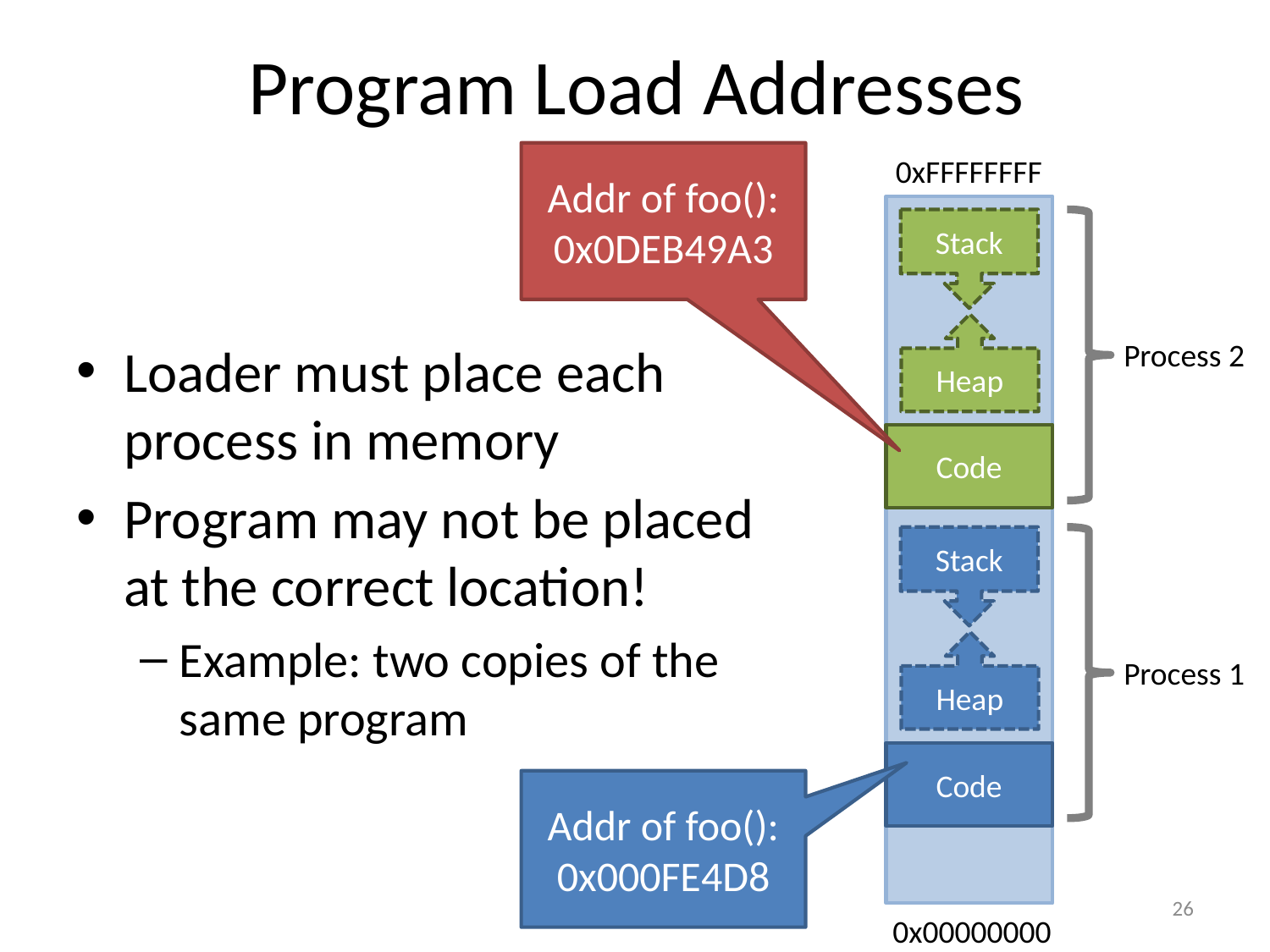

# Program Load Addresses
Addr of foo(): 0x0DEB49A3
0xFFFFFFFF

Stack
Heap
Process 2
Code
Loader must place each process in memory
Program may not be placed at the correct location!
Example: two copies of the same program

Stack
Heap
Process 1
Code
Addr of foo(): 0x000FE4D8
26
0x00000000